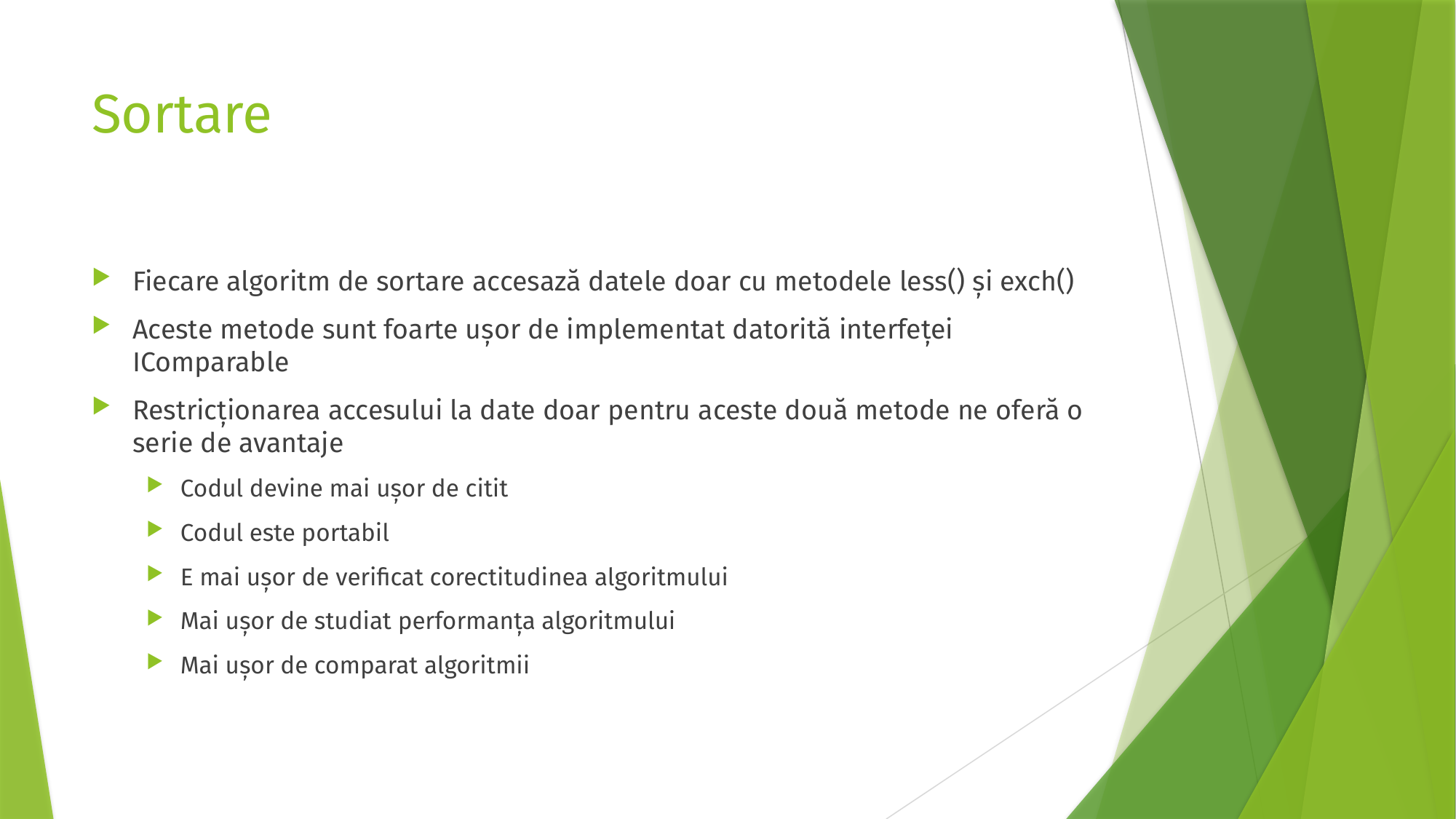

# Sortare
Fiecare algoritm de sortare accesază datele doar cu metodele less() și exch()
Aceste metode sunt foarte ușor de implementat datorită interfeței IComparable
Restricționarea accesului la date doar pentru aceste două metode ne oferă o serie de avantaje
Codul devine mai ușor de citit
Codul este portabil
E mai ușor de verificat corectitudinea algoritmului
Mai ușor de studiat performanța algoritmului
Mai ușor de comparat algoritmii